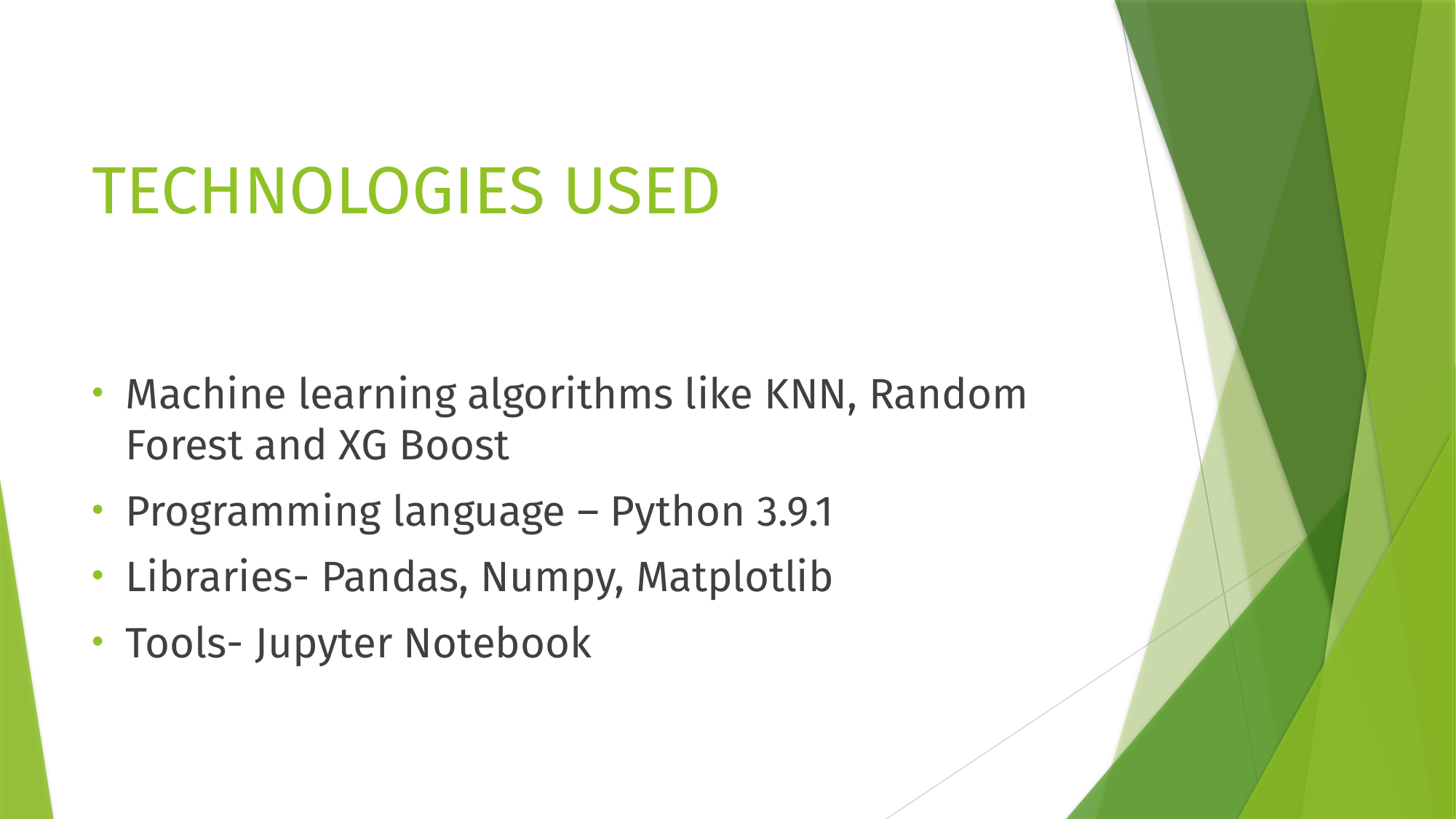

# TECHNOLOGIES USED
Machine learning algorithms like KNN, Random Forest and XG Boost
Programming language – Python 3.9.1
Libraries- Pandas, Numpy, Matplotlib
Tools- Jupyter Notebook